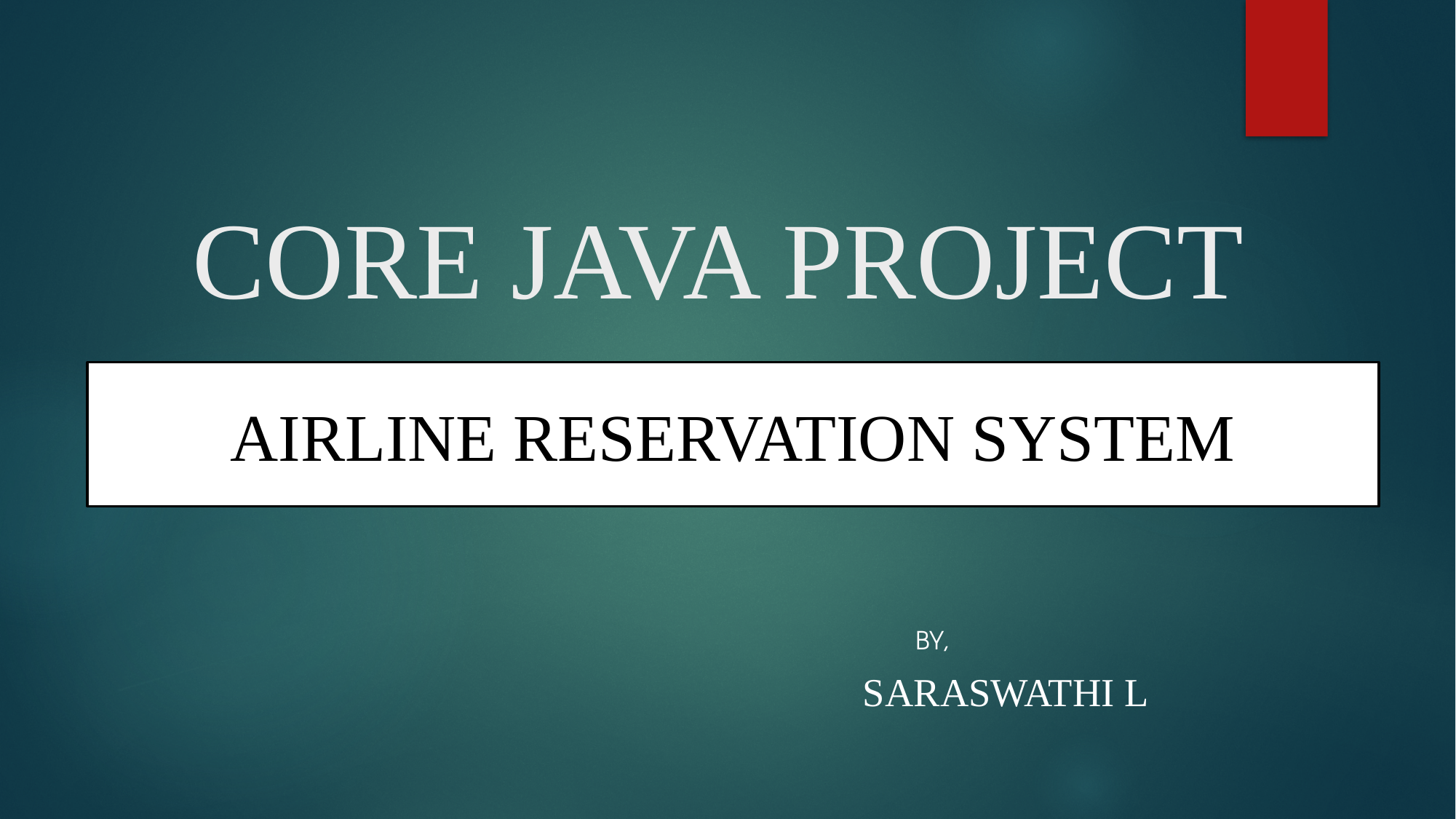

# CORE JAVA PROJECT
AIRLINE RESERVATION SYSTEM
                                                                                   			 By,
                                                          SARASWATHI L